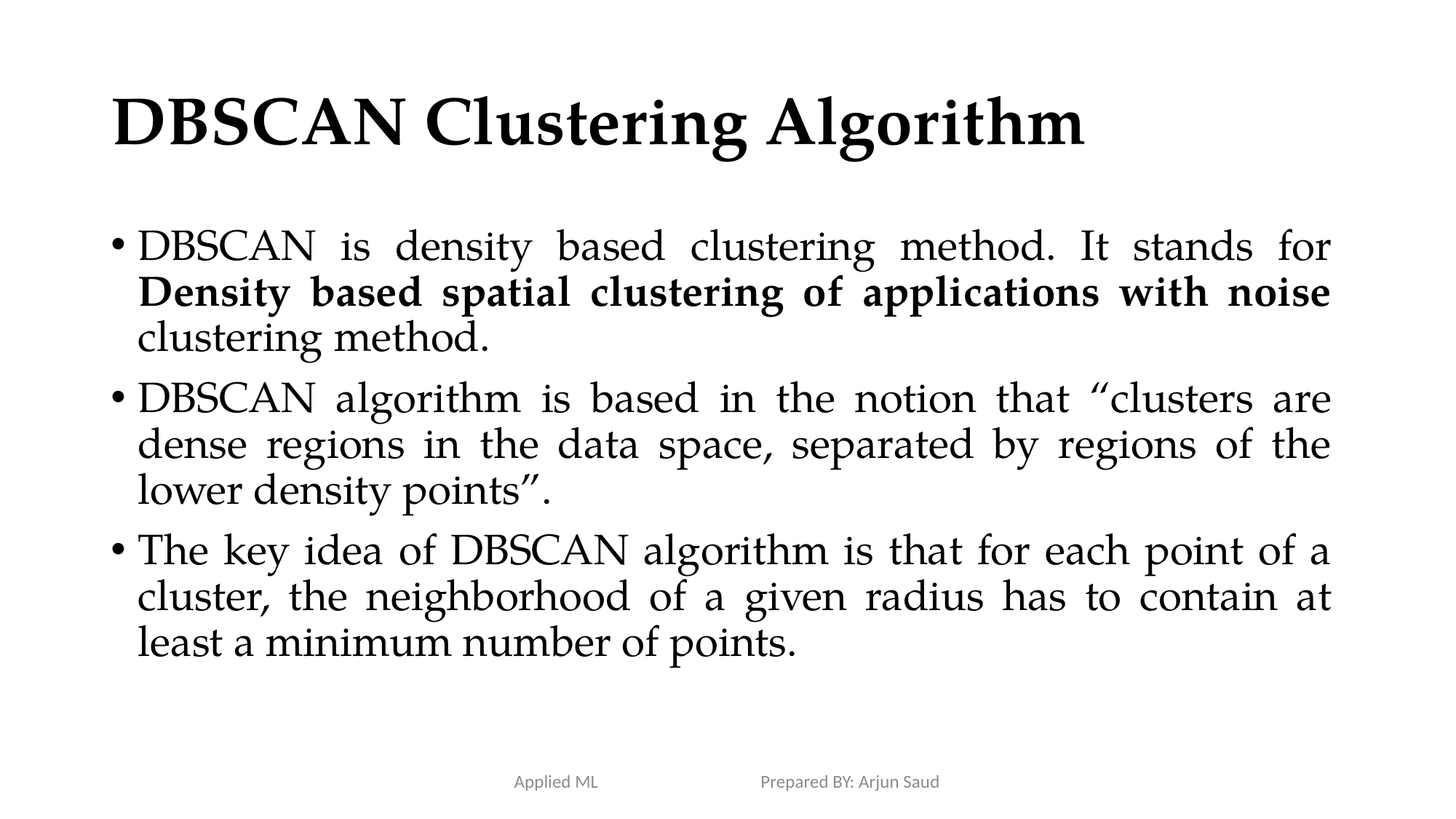

# DBSCAN Clustering Algorithm
DBSCAN is density based clustering method. It stands for Density based spatial clustering of applications with noise clustering method.
DBSCAN algorithm is based in the notion that “clusters are dense regions in the data space, separated by regions of the lower density points”.
The key idea of DBSCAN algorithm is that for each point of a cluster, the neighborhood of a given radius has to contain at least a minimum number of points.

Applied ML                                       Prepared BY: Arjun Saud